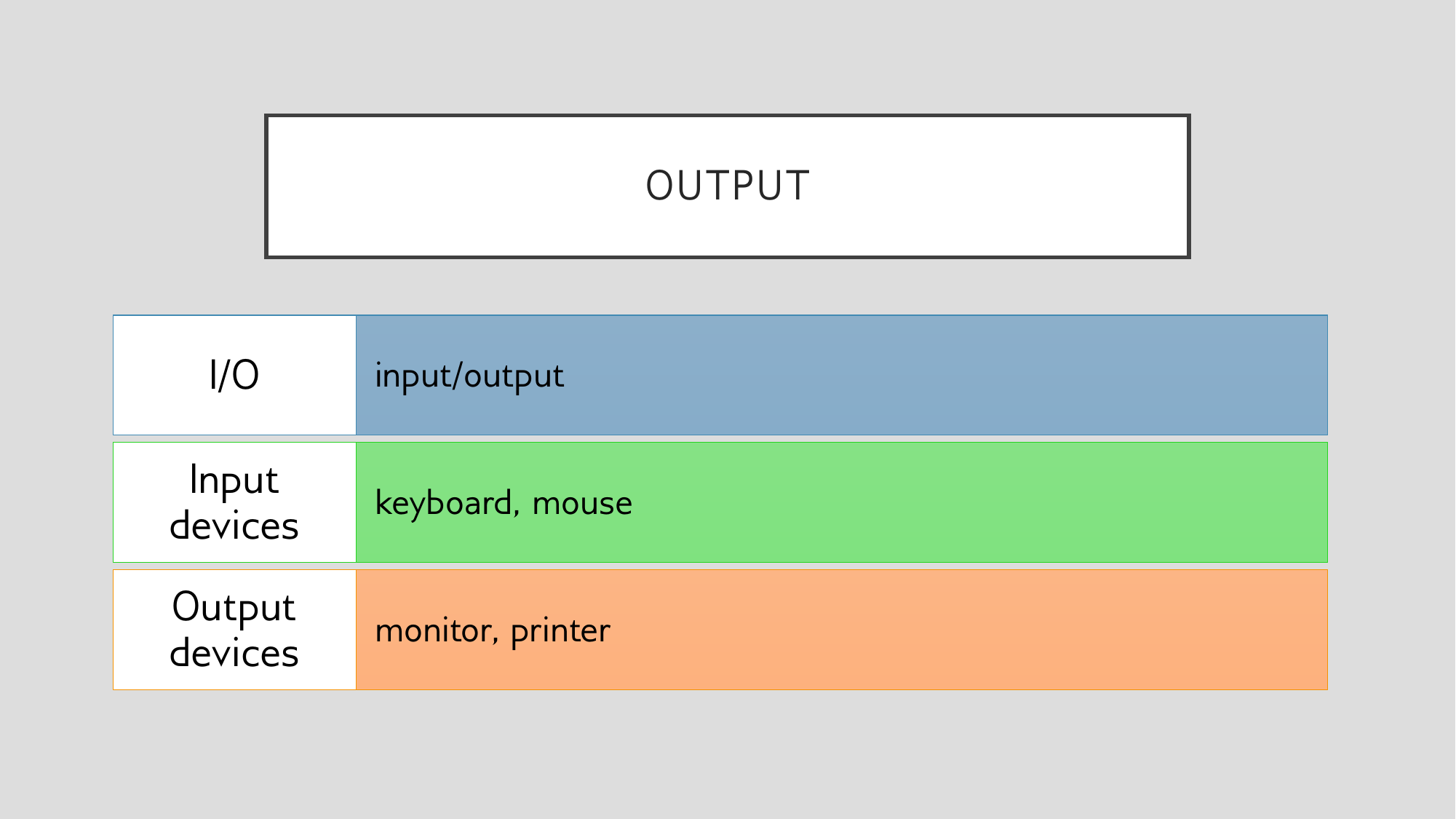

# Output
input/output
I/O
keyboard, mouse
Input devices
monitor, printer
Output devices